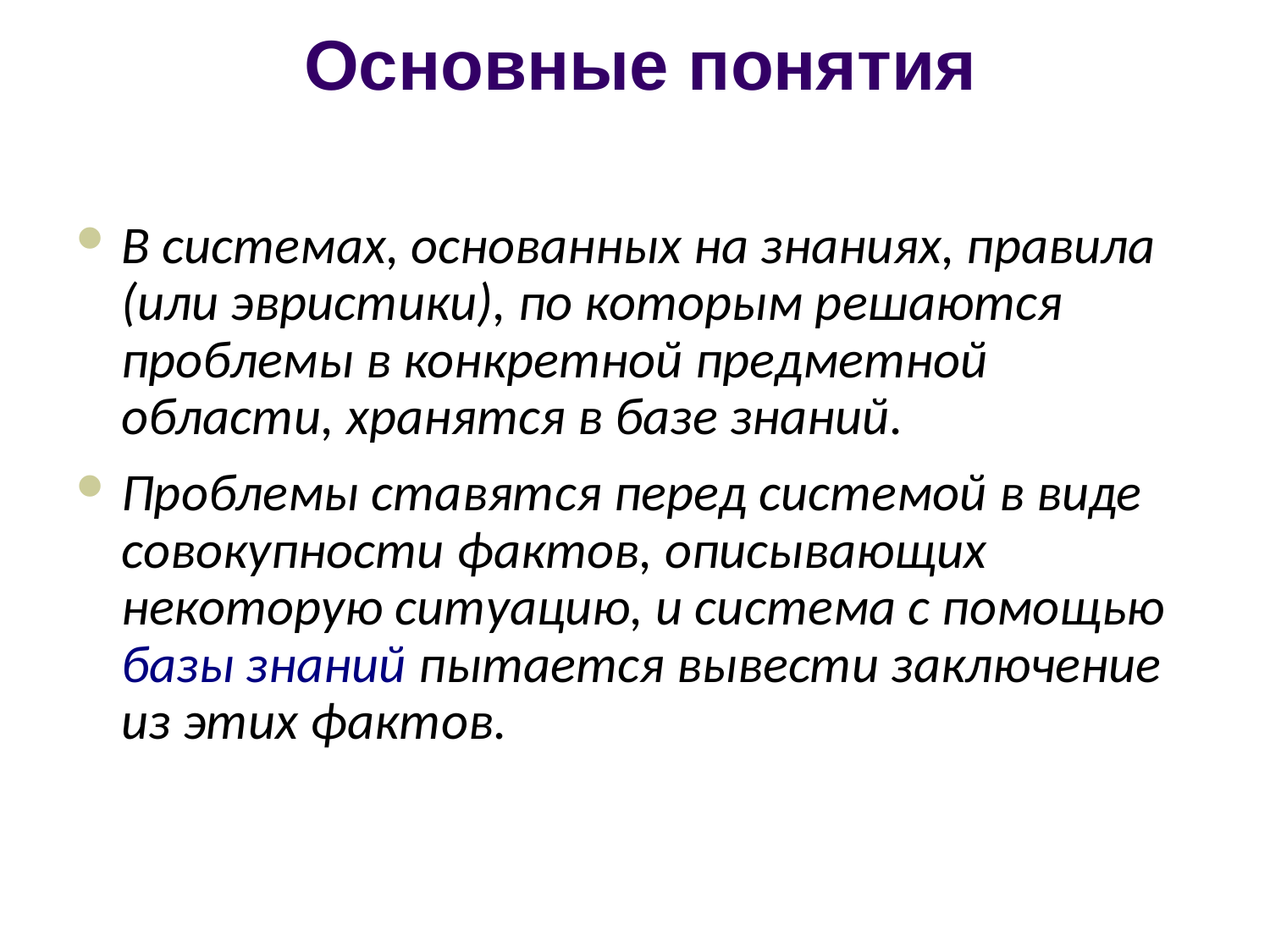

Основные понятия
# В системах, основанных на знаниях, правила (или эвристики), по которым решаются проблемы в конкретной предметной области, хранятся в базе знаний.
Проблемы ставятся перед системой в виде совокупности фактов, описывающих некоторую ситуацию, и система с помощью базы знаний пытается вывести заключение из этих фактов.